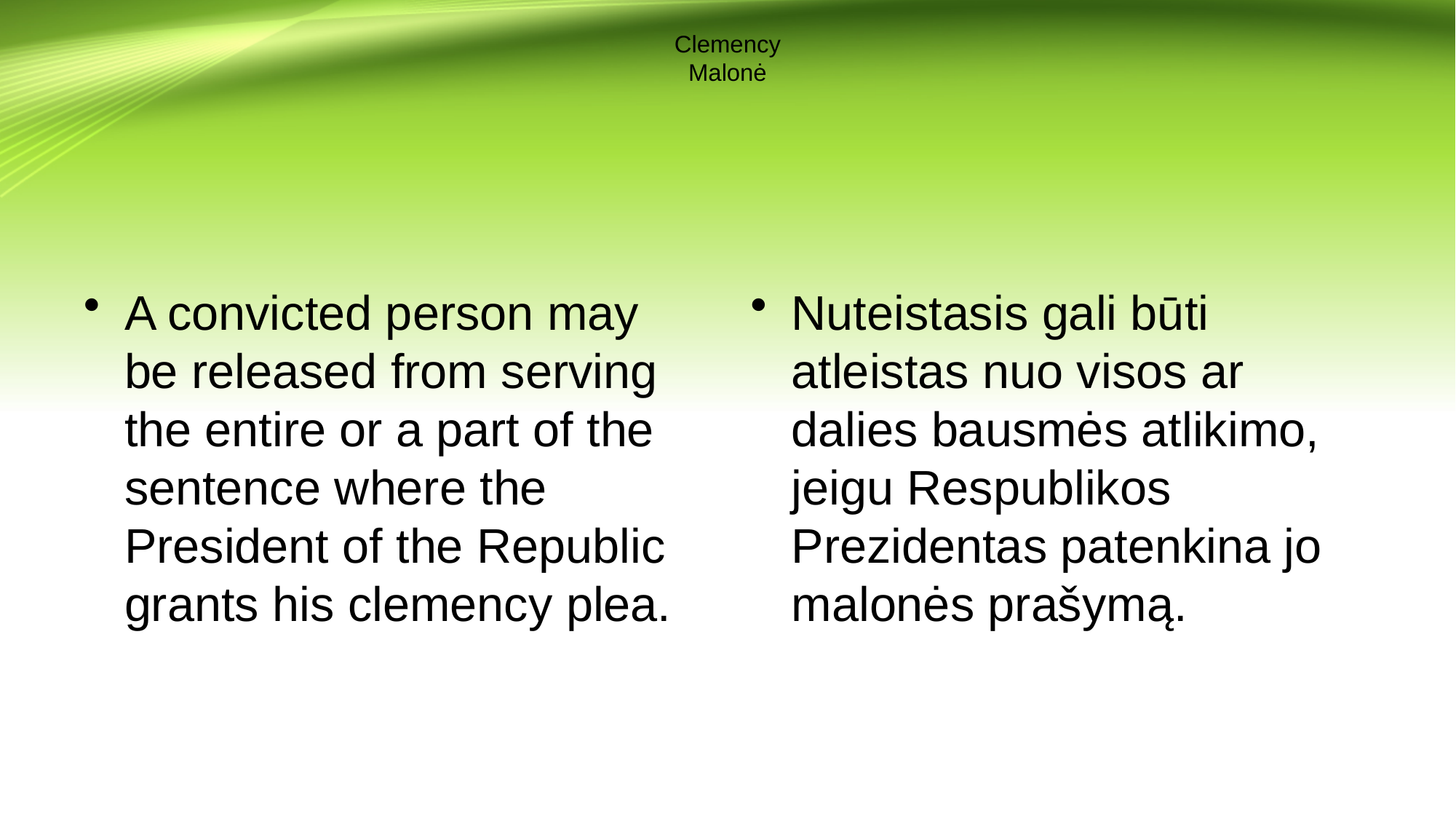

# Clemency Malonė

A convicted person may be released from serving the entire or a part of the sentence where the President of the Republic grants his clemency plea.

Nuteistasis gali būti atleistas nuo visos ar dalies bausmės atlikimo, jeigu Respublikos Prezidentas patenkina jo malonės prašymą.